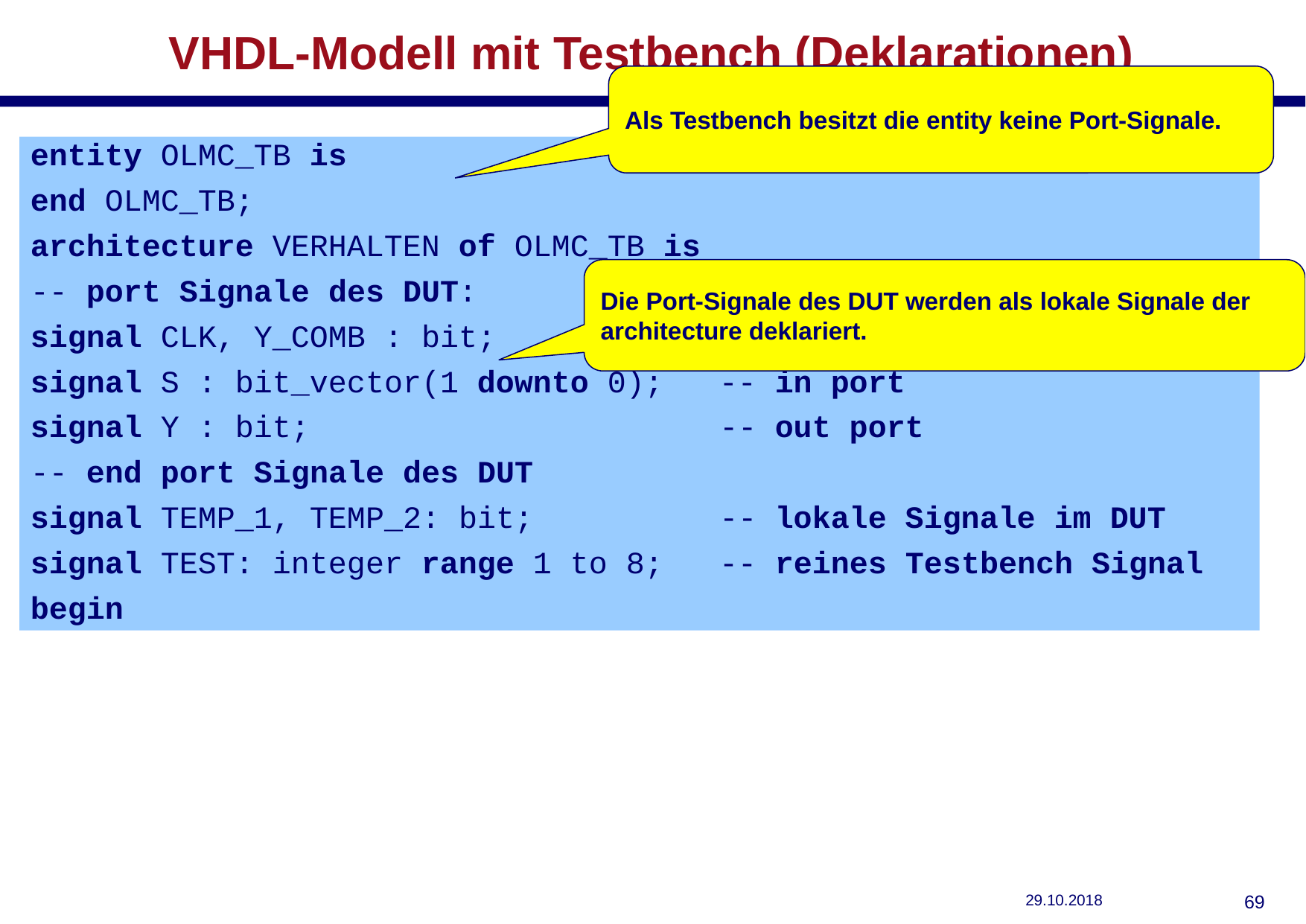

# VHDL-Modell mit Testbench (Deklarationen)
Als Testbench besitzt die entity keine Port-Signale.
entity OLMC_TB is
end OLMC_TB;
architecture VERHALTEN of OLMC_TB is
-- port Signale des DUT:
signal CLK, Y_COMB : bit;            -- in ports
signal S : bit_vector(1 downto 0);   -- in port
signal Y : bit;                      -- out port
-- end port Signale des DUT
signal TEMP_1, TEMP_2: bit;          -- lokale Signale im DUT
signal TEST: integer range 1 to 8;   -- reines Testbench Signal
begin
Die Port-Signale des DUT werden als lokale Signale der architecture deklariert.
29.10.2018
69